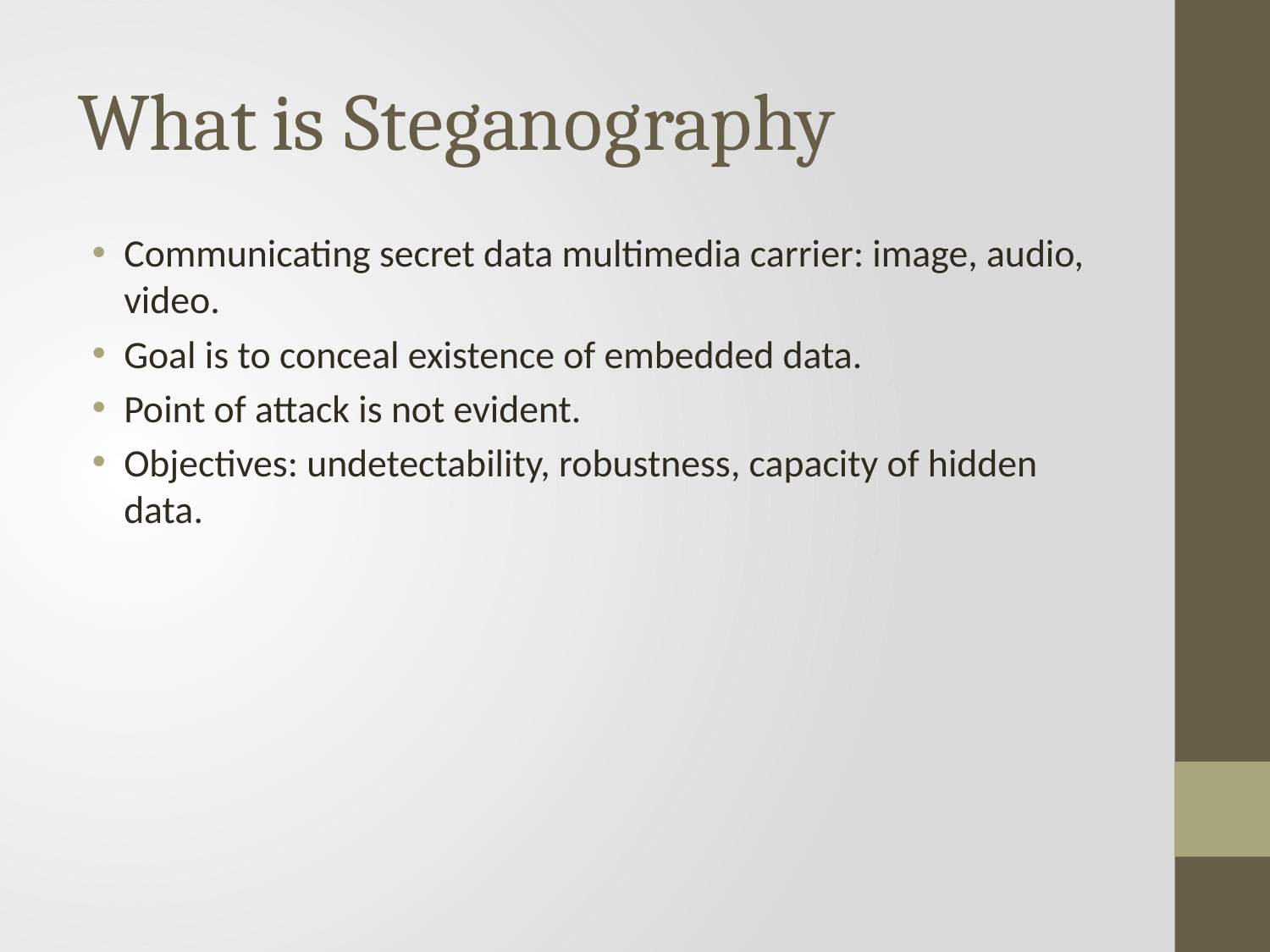

# What is Steganography
Communicating secret data multimedia carrier: image, audio, video.
Goal is to conceal existence of embedded data.
Point of attack is not evident.
Objectives: undetectability, robustness, capacity of hidden data.